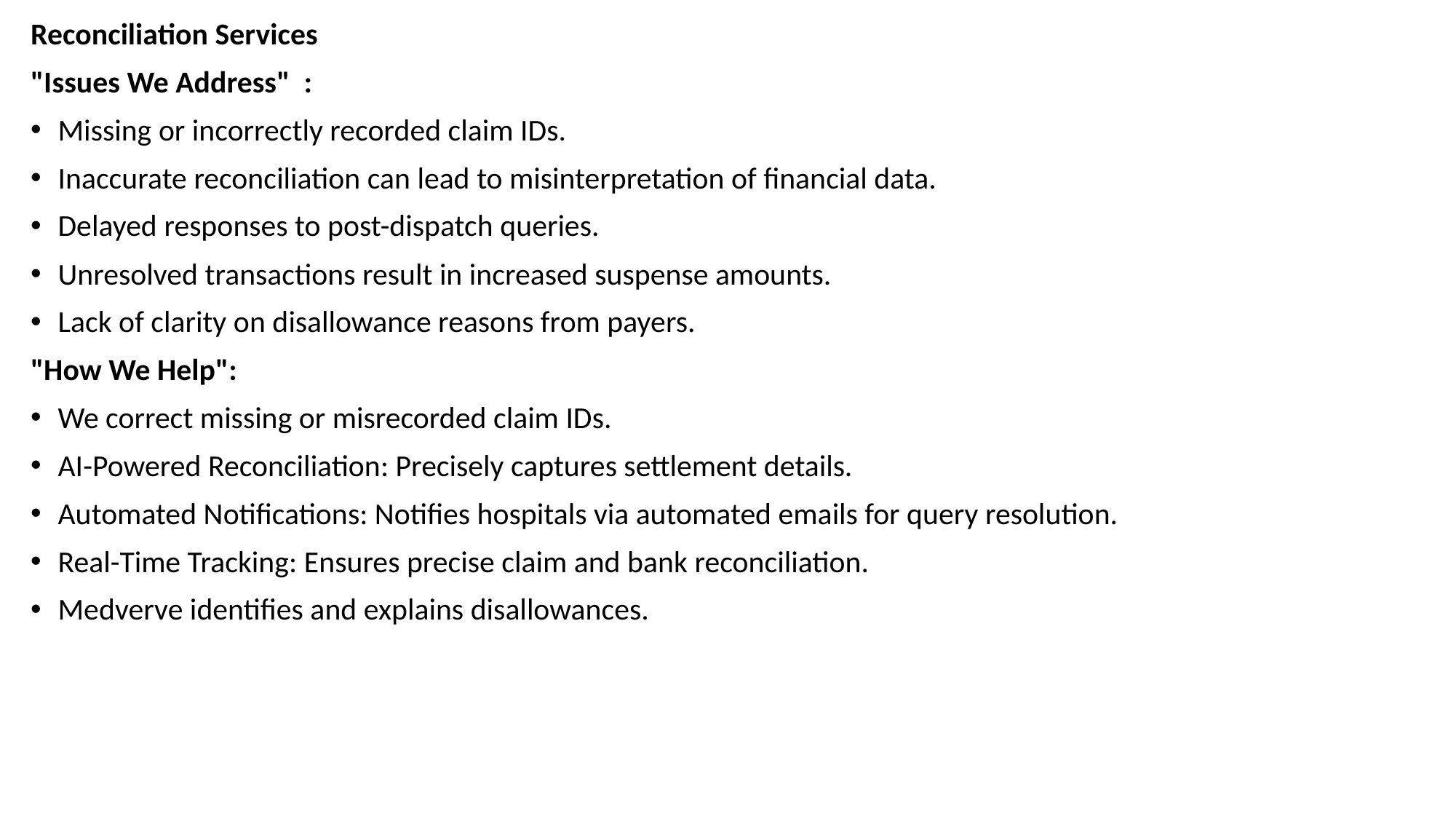

Reconciliation Services
"Issues We Address"  :
Missing or incorrectly recorded claim IDs.
Inaccurate reconciliation can lead to misinterpretation of financial data.
Delayed responses to post-dispatch queries.
Unresolved transactions result in increased suspense amounts.
Lack of clarity on disallowance reasons from payers.
"How We Help":
We correct missing or misrecorded claim IDs.
AI-Powered Reconciliation: Precisely captures settlement details.
Automated Notifications: Notifies hospitals via automated emails for query resolution.
Real-Time Tracking: Ensures precise claim and bank reconciliation.
Medverve identifies and explains disallowances.